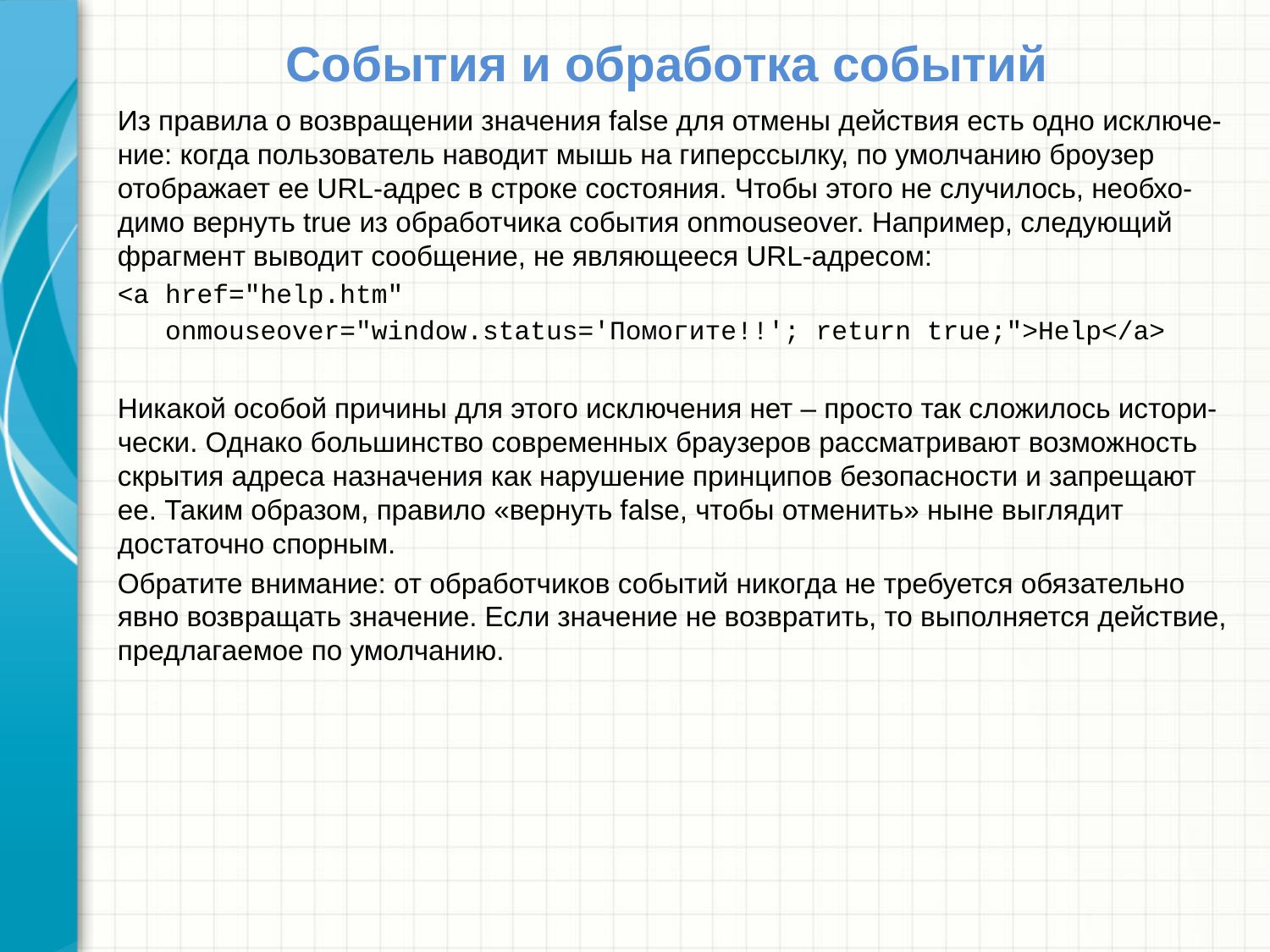

# События и обработка событий
Из правила о возвращении значения false для отмены действия есть одно исключе-ние: когда пользователь наводит мышь на гиперссылку, по умолчанию броузер отображает ее URL-адрес в строке состояния. Чтобы этого не случилось, необхо-димо вернуть true из обработчика события onmouseover. Например, следующий фрагмент выводит сообщение, не являющееся URL-адресом:
<a href="help.htm"
   onmouseover="window.status='Помогите!!'; return true;">Help</a>

Никакой особой причины для этого исключения нет – просто так сложилось истори-чески. Однако большинство современных браузеров рассматривают возможность скрытия адреса назначения как нарушение принципов безопасности и запрещают ее. Таким образом, правило «вернуть false, чтобы отменить» ныне выглядит достаточно спорным.
Обратите внимание: от обработчиков событий никогда не требуется обязательно явно возвращать значение. Если значение не возвратить, то выполняется действие, предлагаемое по умолчанию.